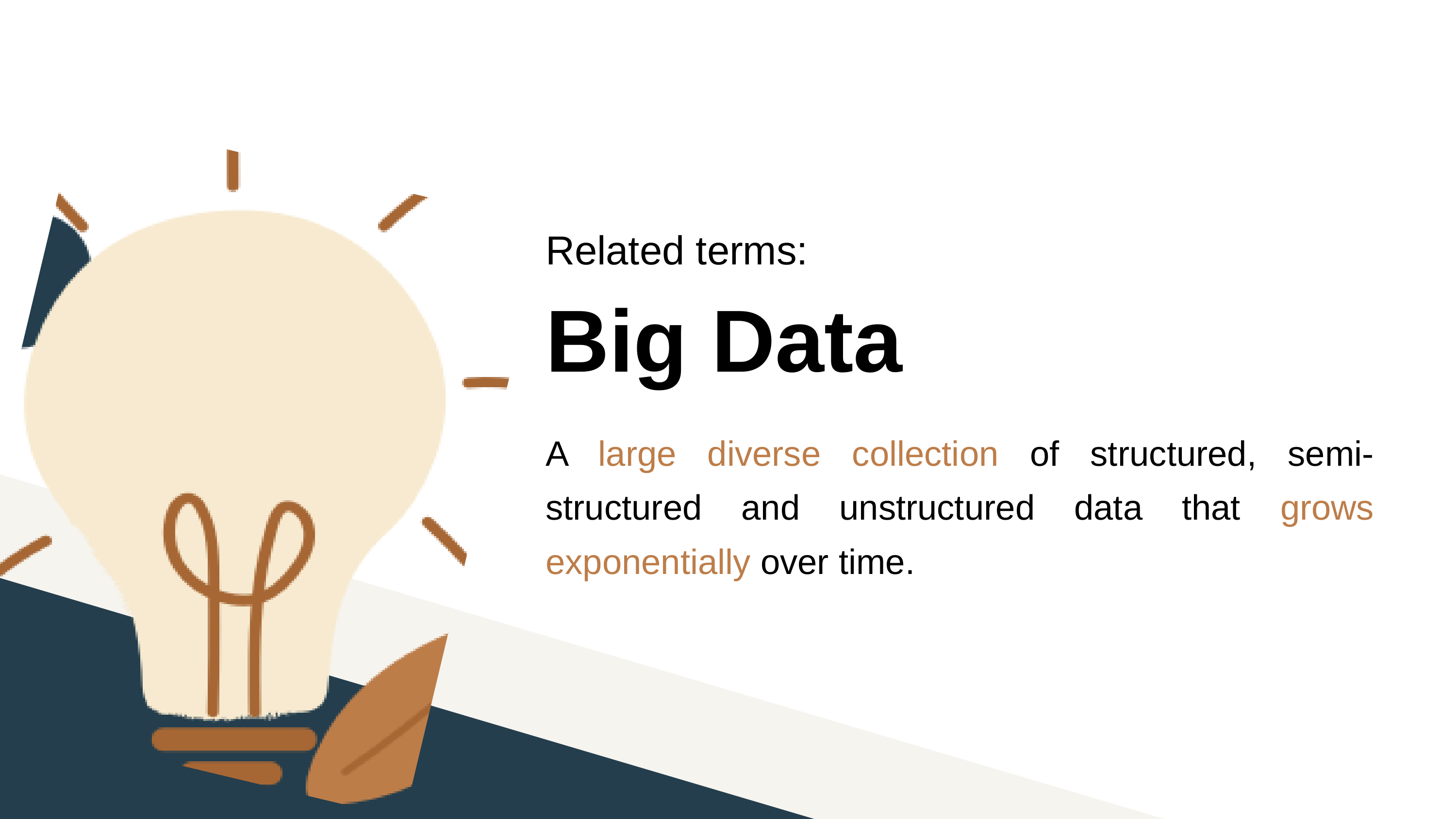

Related terms:
Big Data
A large diverse collection of structured, semi-structured and unstructured data that grows exponentially over time.